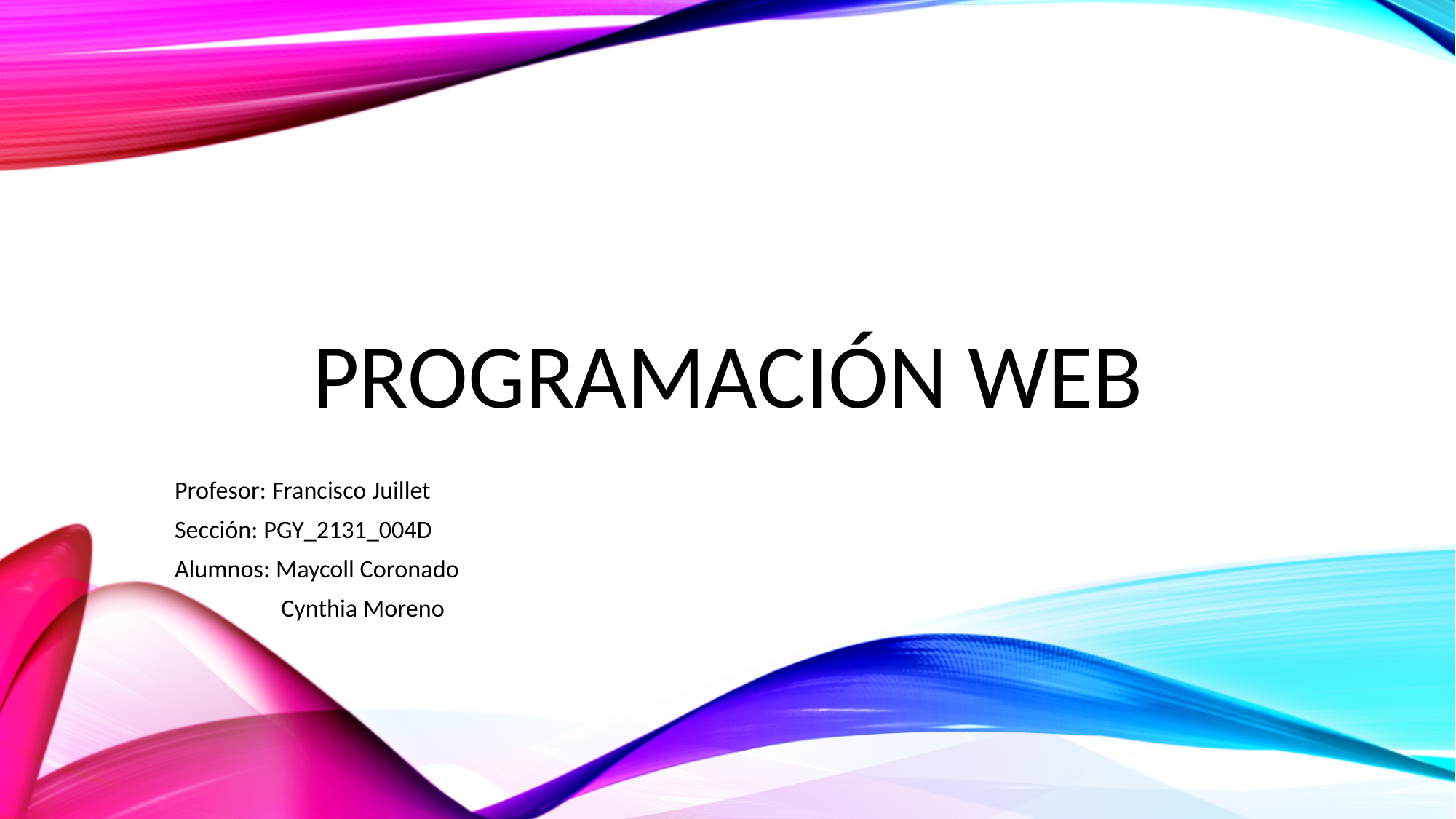

# Programación web
Profesor: Francisco Juillet
Sección: PGY_2131_004D
Alumnos: Maycoll Coronado
	   Cynthia Moreno